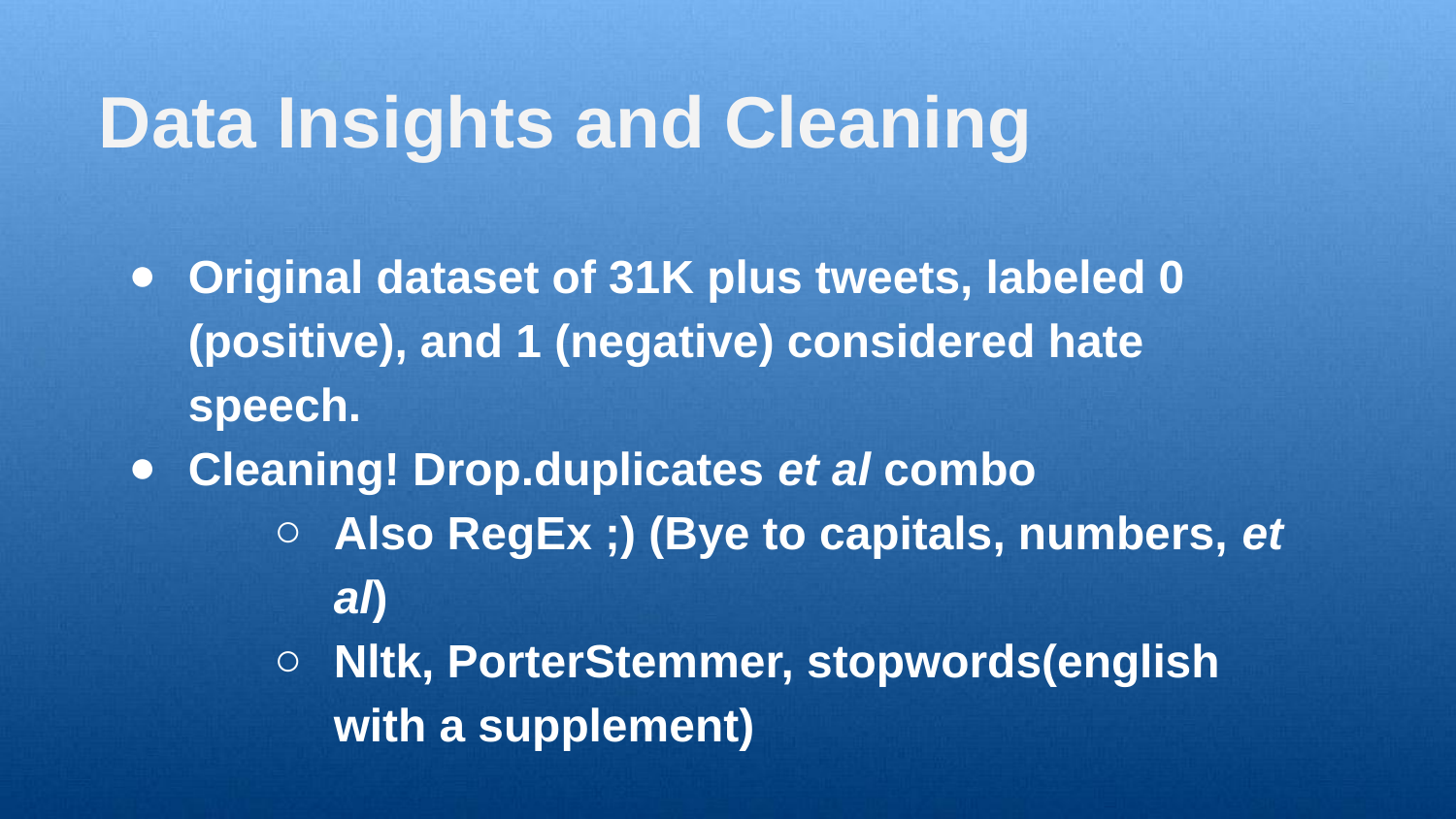

Data Insights and Cleaning
Original dataset of 31K plus tweets, labeled 0 (positive), and 1 (negative) considered hate speech.
Cleaning! Drop.duplicates et al combo
Also RegEx ;) (Bye to capitals, numbers, et al)
Nltk, PorterStemmer, stopwords(english with a supplement)